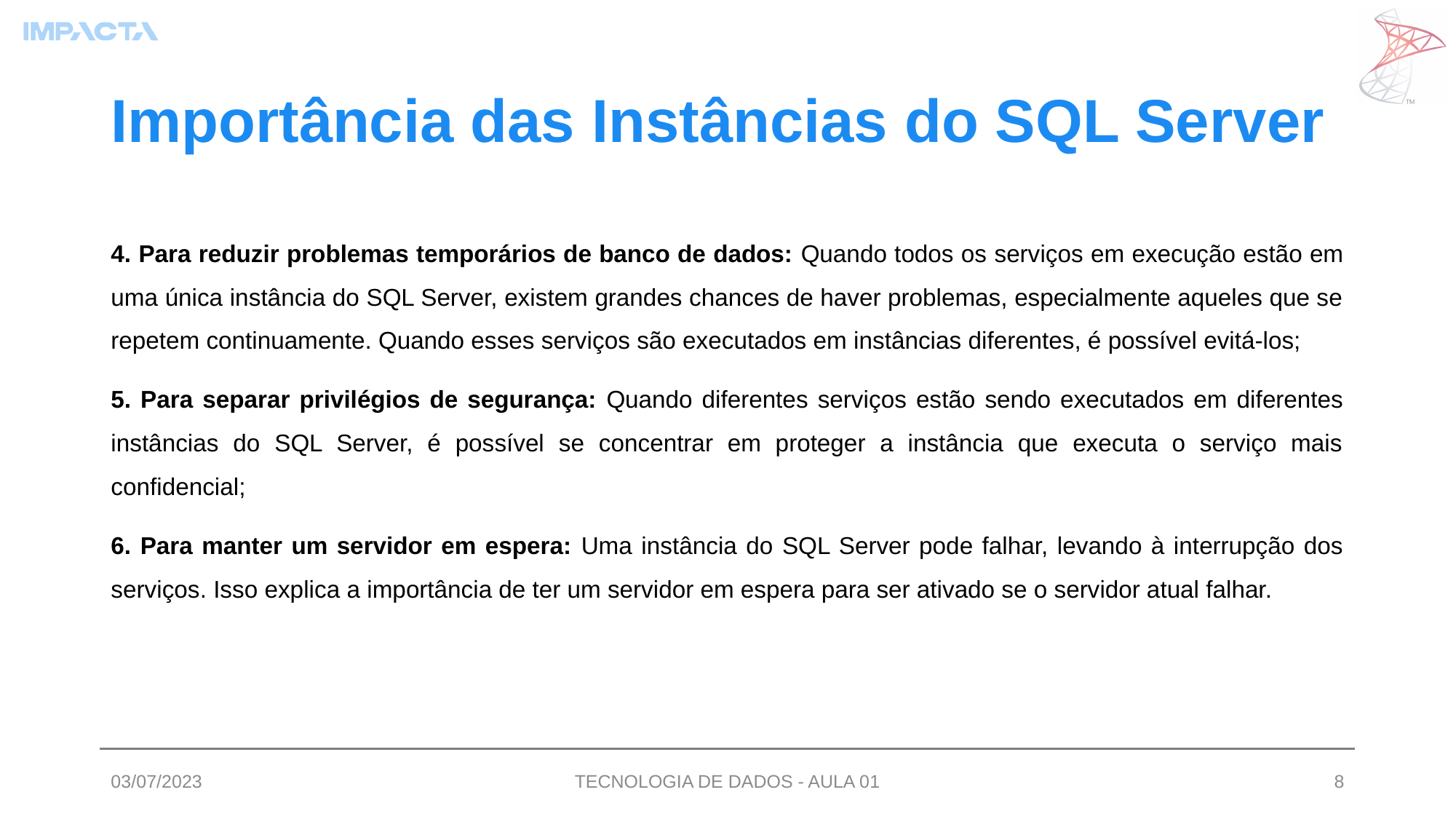

# Importância das Instâncias do SQL Server
4. Para reduzir problemas temporários de banco de dados: Quando todos os serviços em execução estão em uma única instância do SQL Server, existem grandes chances de haver problemas, especialmente aqueles que se repetem continuamente. Quando esses serviços são executados em instâncias diferentes, é possível evitá-los;
5. Para separar privilégios de segurança: Quando diferentes serviços estão sendo executados em diferentes instâncias do SQL Server, é possível se concentrar em proteger a instância que executa o serviço mais confidencial;
6. Para manter um servidor em espera: Uma instância do SQL Server pode falhar, levando à interrupção dos serviços. Isso explica a importância de ter um servidor em espera para ser ativado se o servidor atual falhar.
03/07/2023
TECNOLOGIA DE DADOS - AULA 01
8